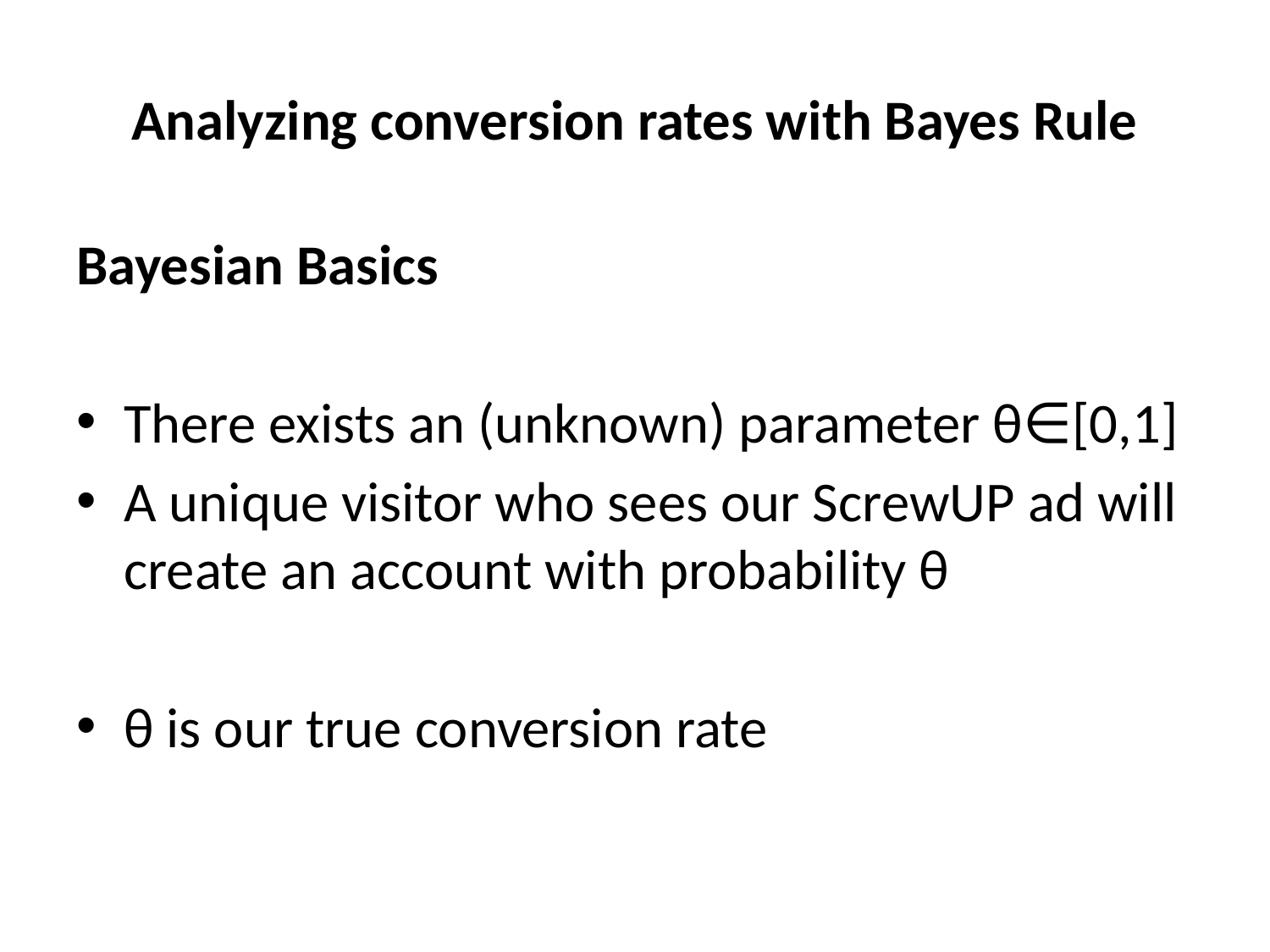

# Analyzing conversion rates with Bayes Rule
Bayesian Basics

There exists an (unknown) parameter θ∈[0,1]
A unique visitor who sees our ScrewUP ad will create an account with probability θ

θ is our true conversion rate